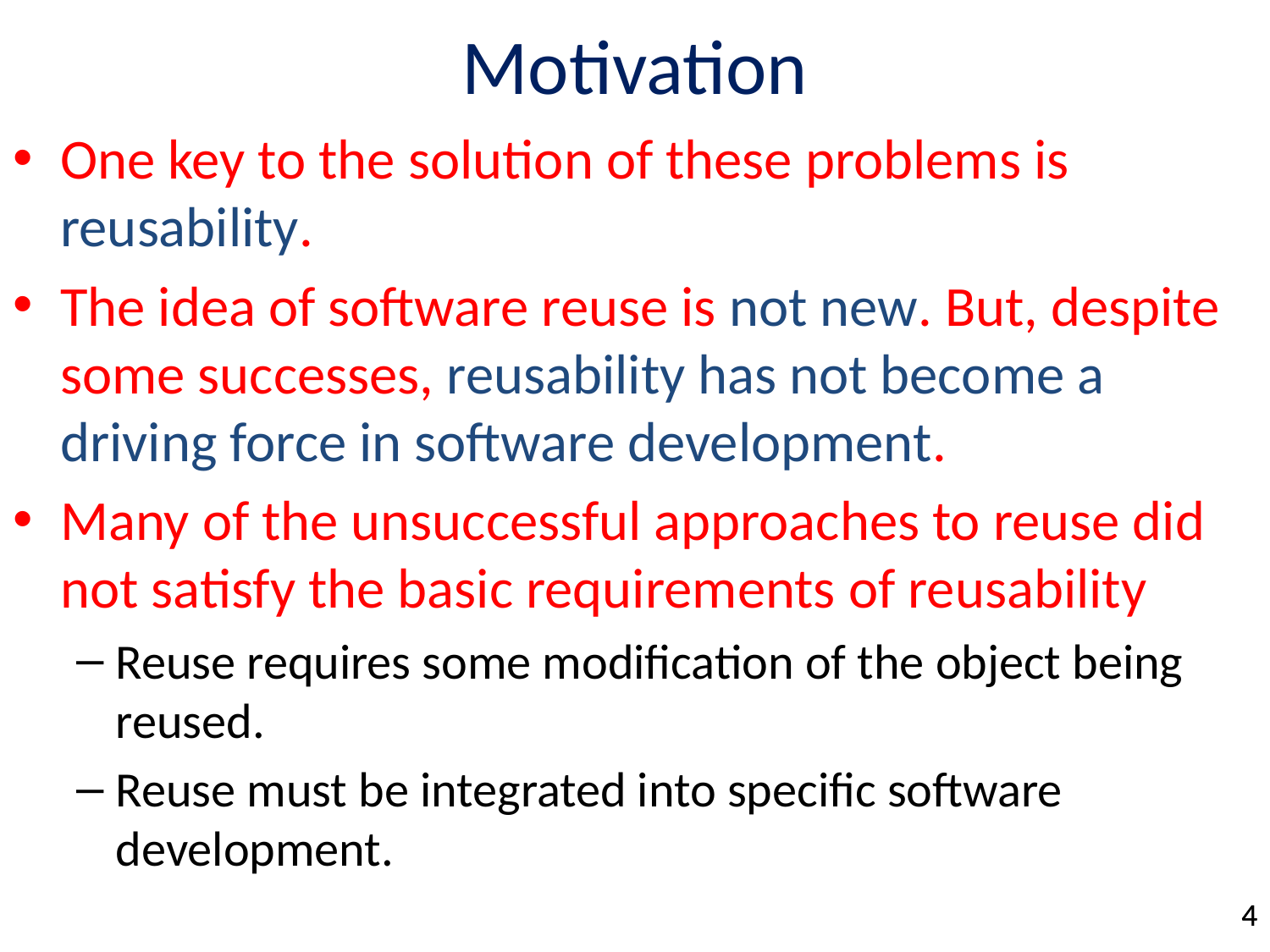

# Motivation
One key to the solution of these problems is reusability.
The idea of software reuse is not new. But, despite some successes, reusability has not become a driving force in software development.
Many of the unsuccessful approaches to reuse did not satisfy the basic requirements of reusability
Reuse requires some modification of the object being reused.
Reuse must be integrated into specific software development.